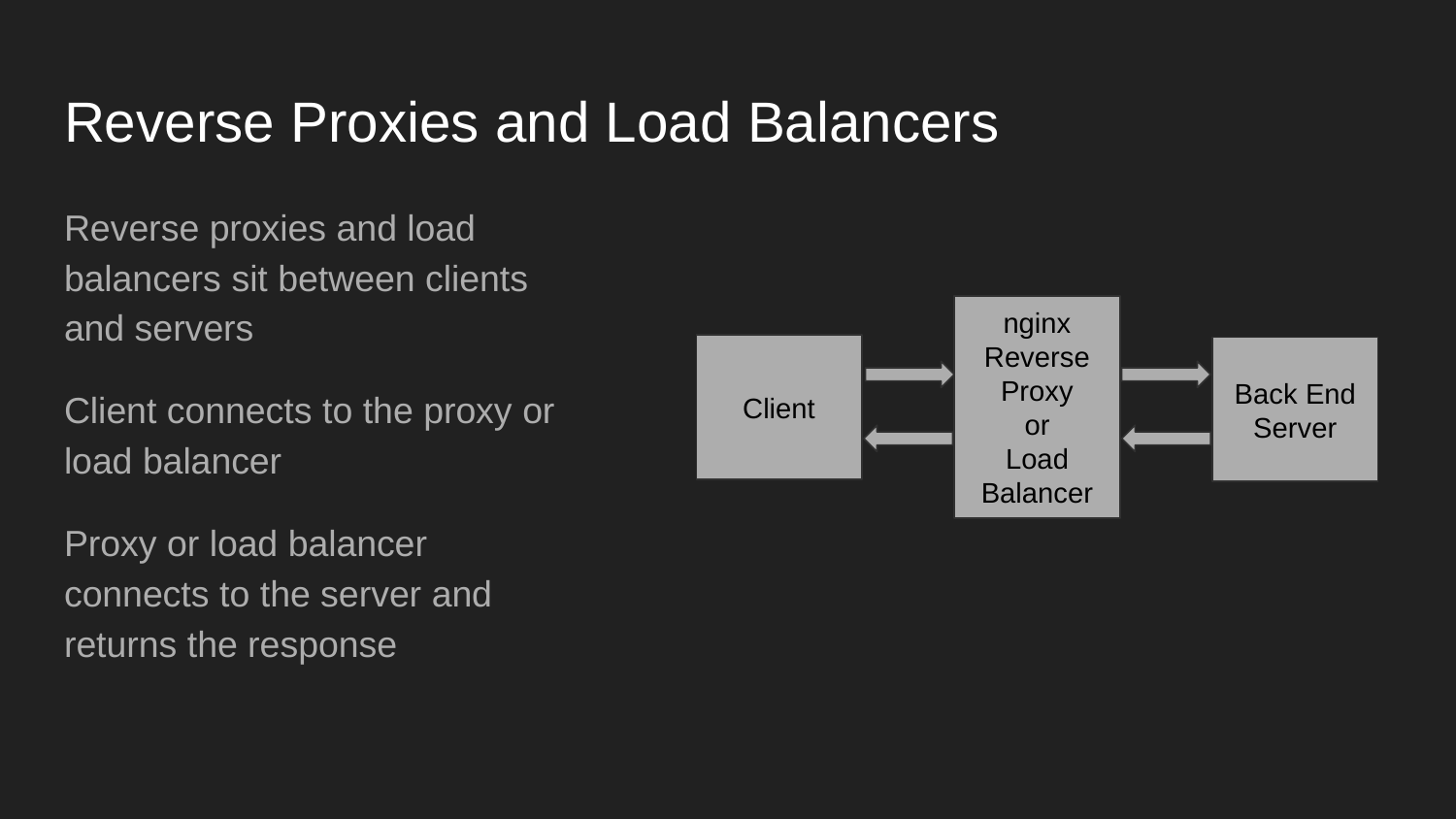

# Reverse Proxies and Load Balancers
Reverse proxies and load balancers sit between clients and servers
Client connects to the proxy or load balancer
Proxy or load balancer connects to the server and returns the response
nginx
Reverse
Proxy
or
Load Balancer
Client
Back End
Server